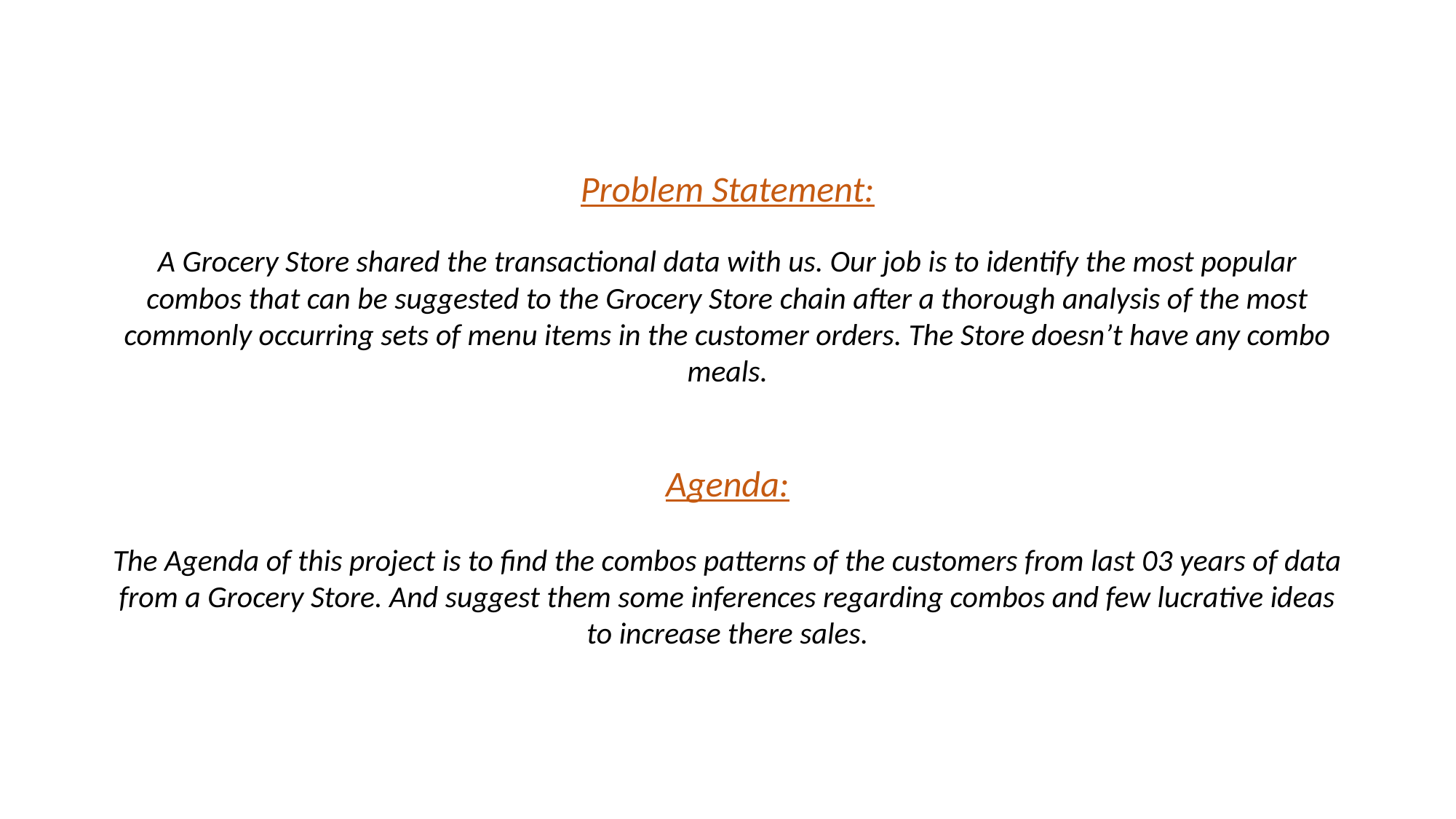

Problem Statement:

A Grocery Store shared the transactional data with us. Our job is to identify the most popular combos that can be suggested to the Grocery Store chain after a thorough analysis of the most commonly occurring sets of menu items in the customer orders. The Store doesn’t have any combo meals.

Agenda:

The Agenda of this project is to find the combos patterns of the customers from last 03 years of data from a Grocery Store. And suggest them some inferences regarding combos and few lucrative ideas to increase there sales.